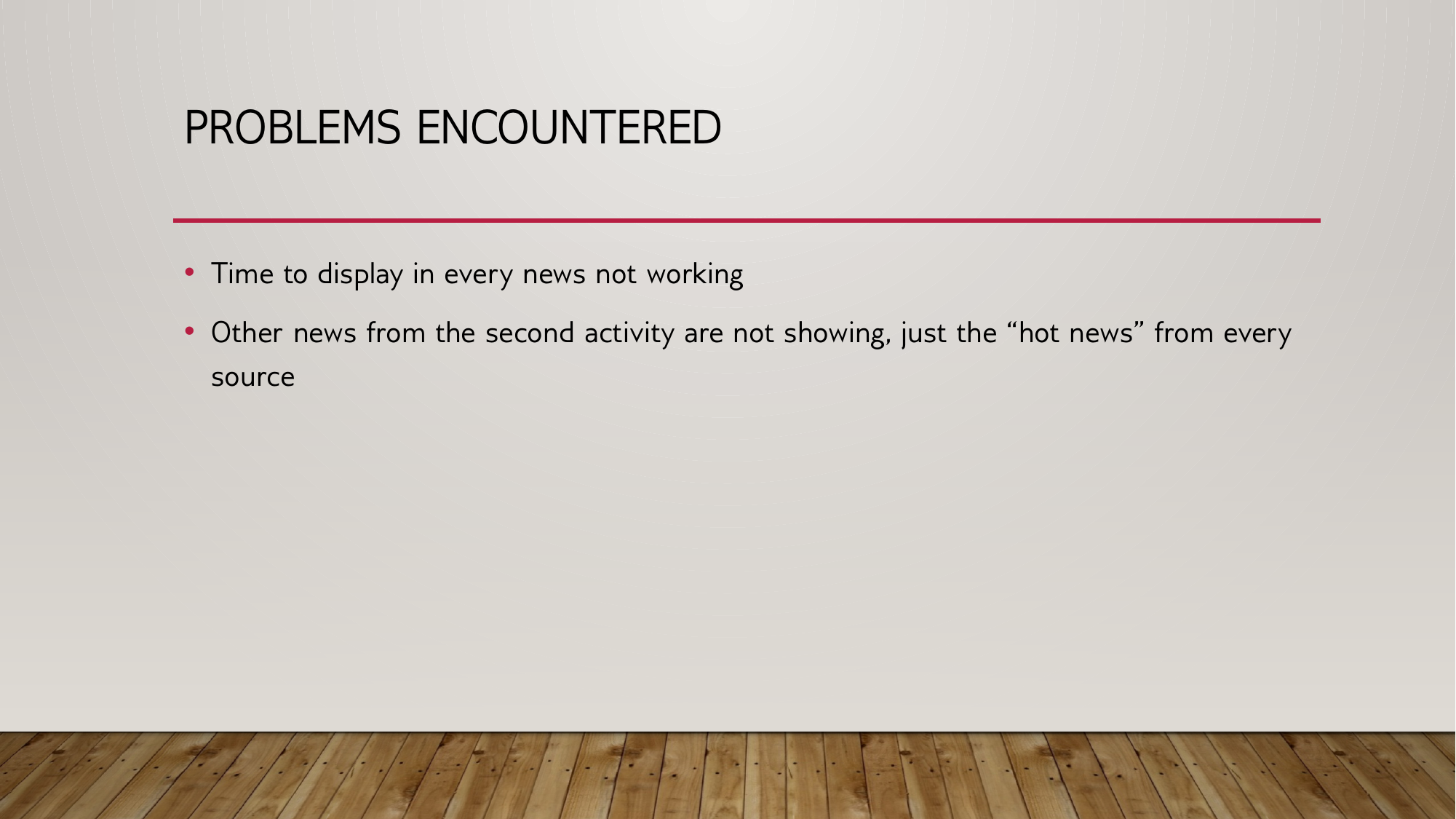

# Problems Encountered
Time to display in every news not working
Other news from the second activity are not showing, just the “hot news” from every source